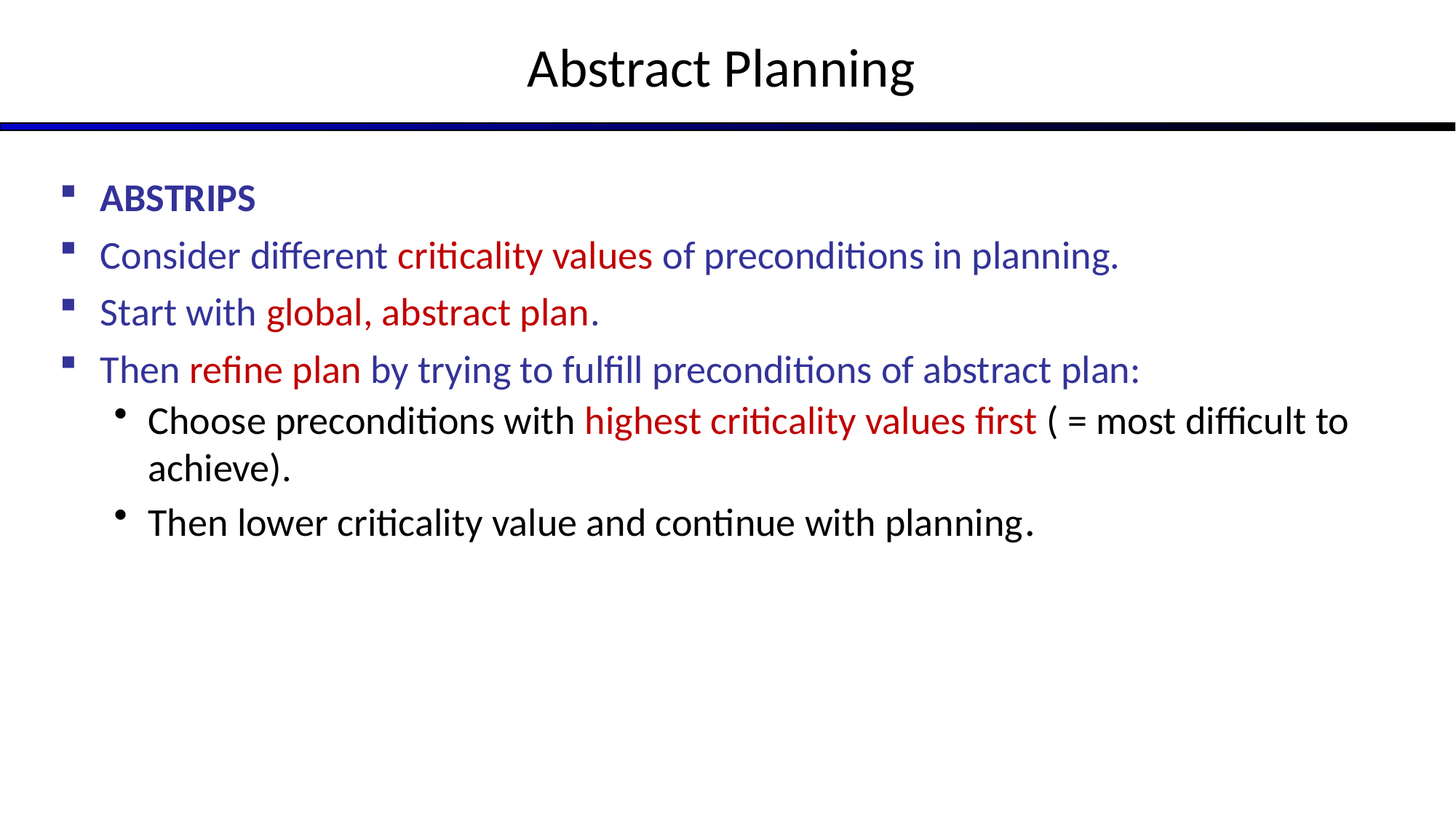

# Abstract Planning
ABSTRIPS
Consider different criticality values of preconditions in planning.
Start with global, abstract plan.
Then refine plan by trying to fulfill preconditions of abstract plan:
Choose preconditions with highest criticality values first ( = most difficult to achieve).
Then lower criticality value and continue with planning.